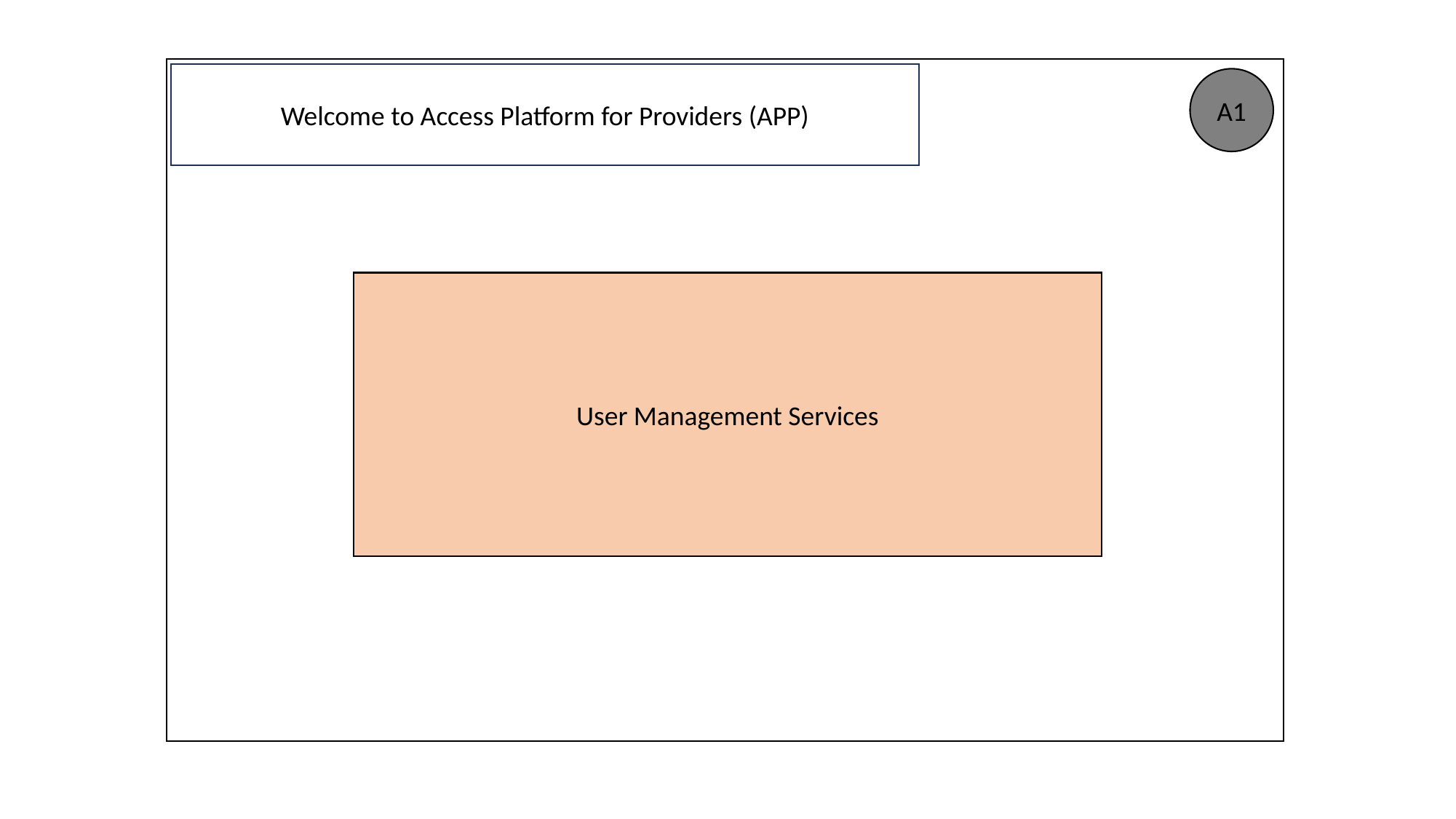

Welcome to Access Platform for Providers (APP)
A1
User Management Services